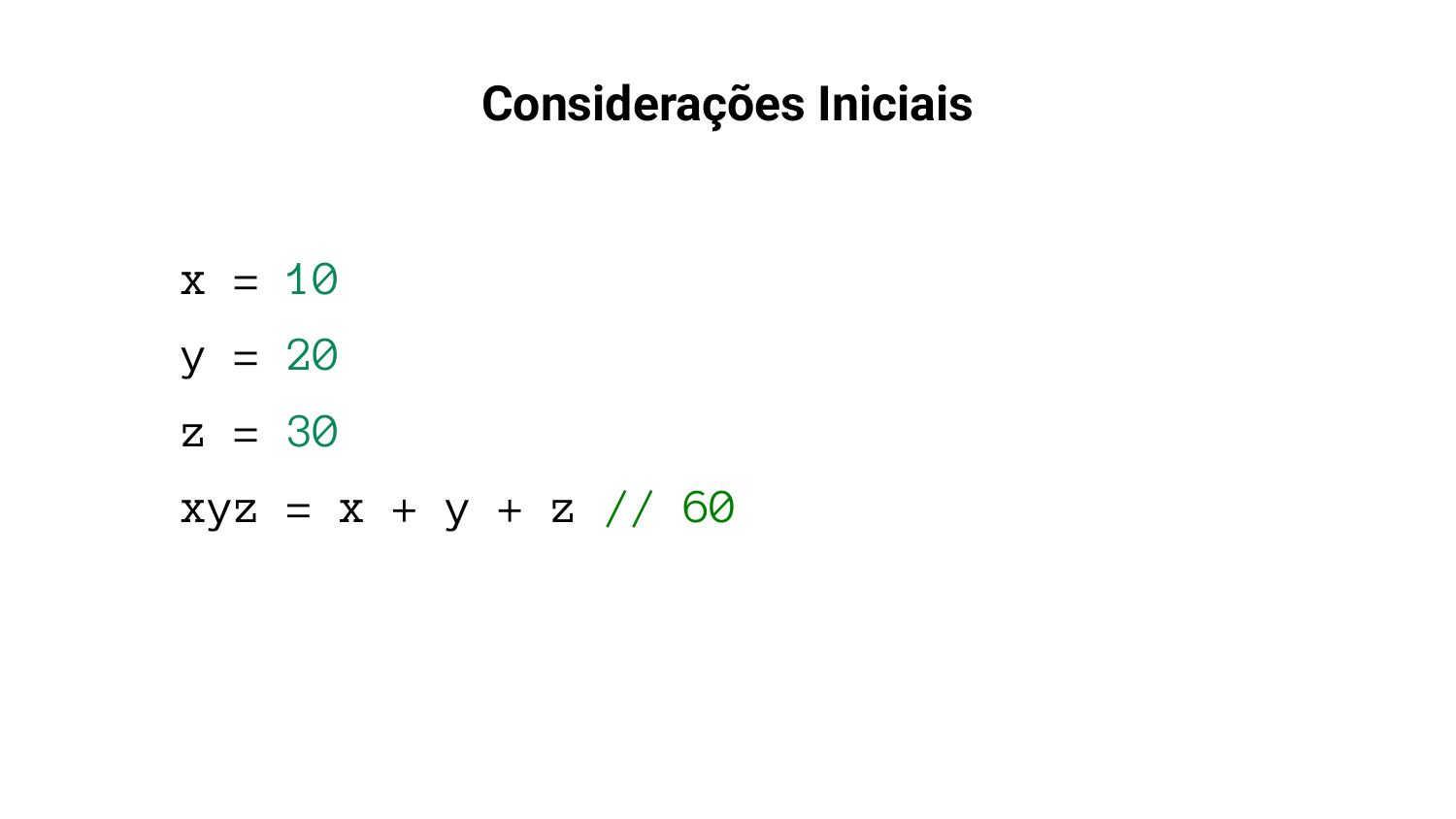

Considerações Iniciais
x = 10
y = 20
z = 30
xyz = x + y + z // 60